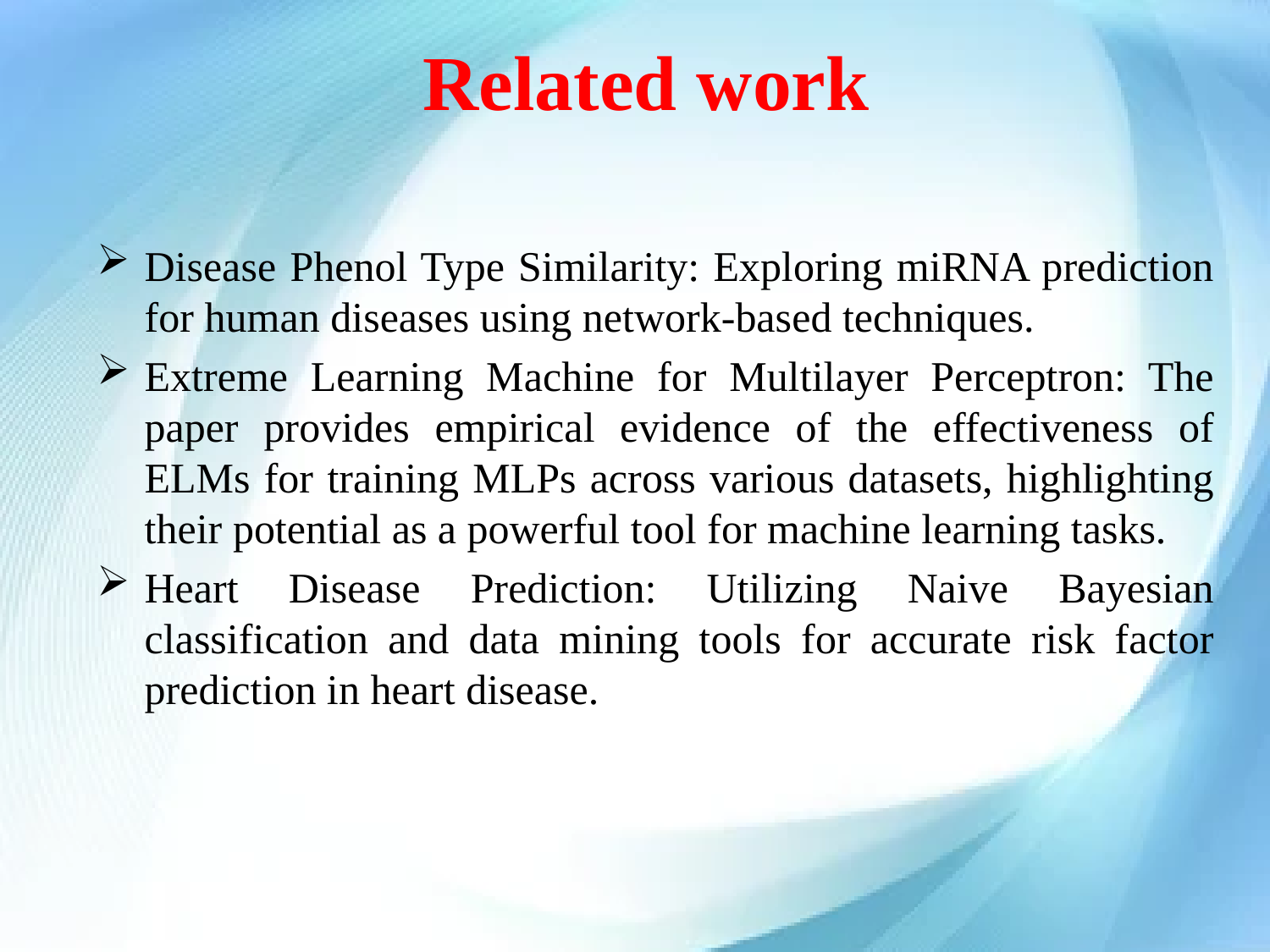

# Related work
Disease Phenol Type Similarity: Exploring miRNA prediction for human diseases using network-based techniques.
Extreme Learning Machine for Multilayer Perceptron: The paper provides empirical evidence of the effectiveness of ELMs for training MLPs across various datasets, highlighting their potential as a powerful tool for machine learning tasks.
Heart Disease Prediction: Utilizing Naive Bayesian classification and data mining tools for accurate risk factor prediction in heart disease.